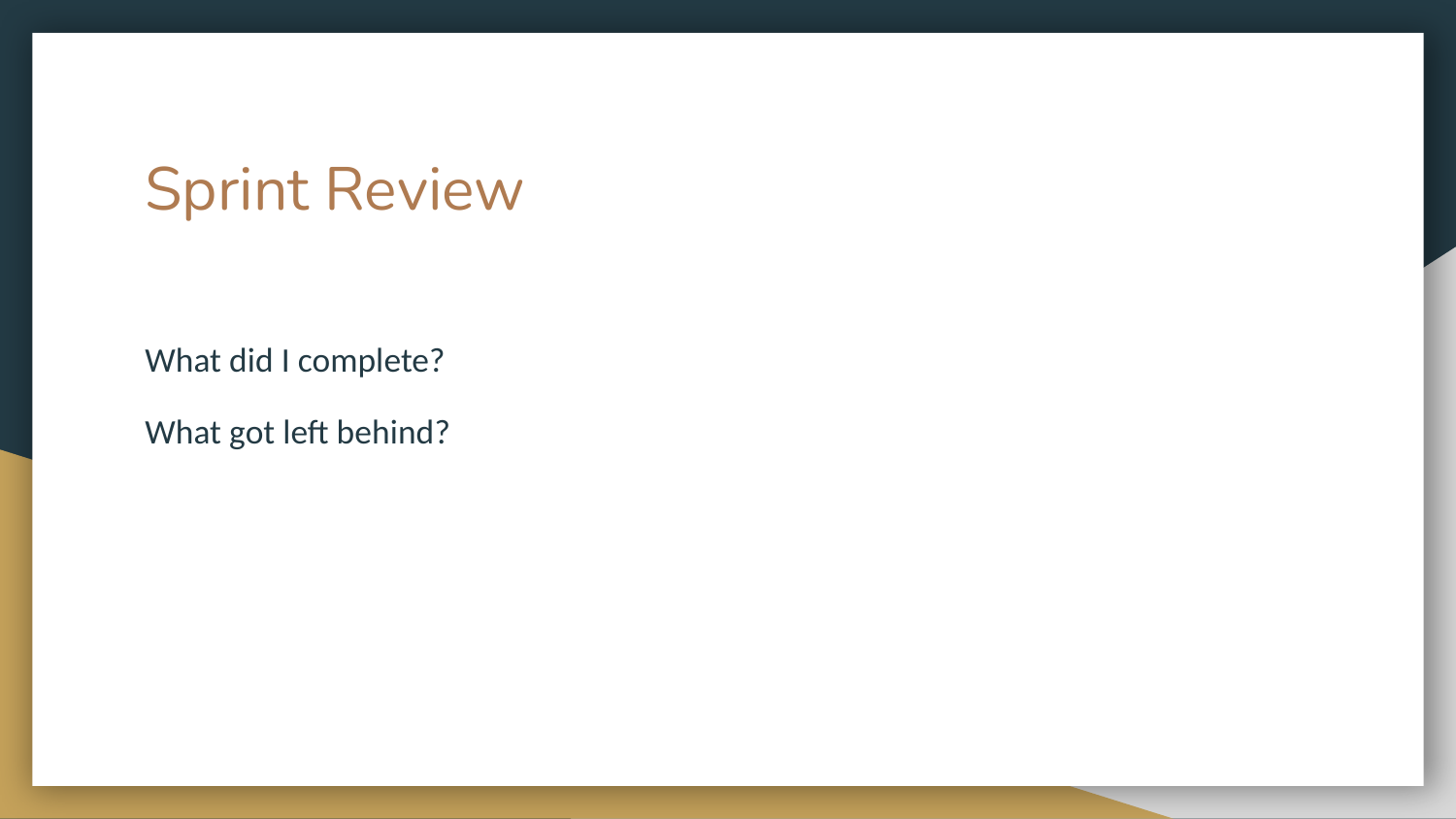

# Sprint Review
What did I complete?
What got left behind?